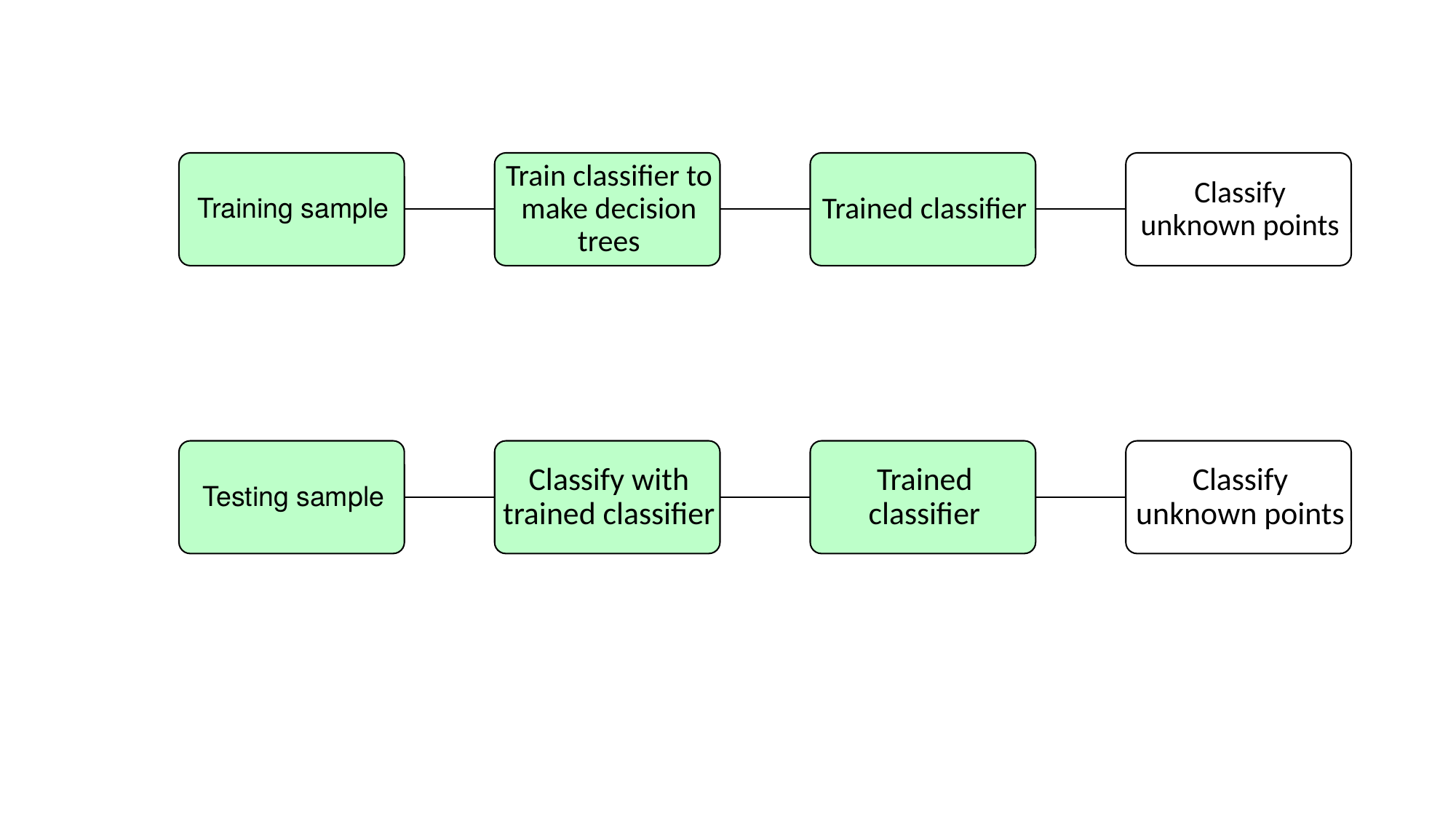

Training sample

Train classifier to make decision trees

Trained classifier

Classify unknown points
Testing sample

Classify with trained classifier

Trained classifier

Classify unknown points